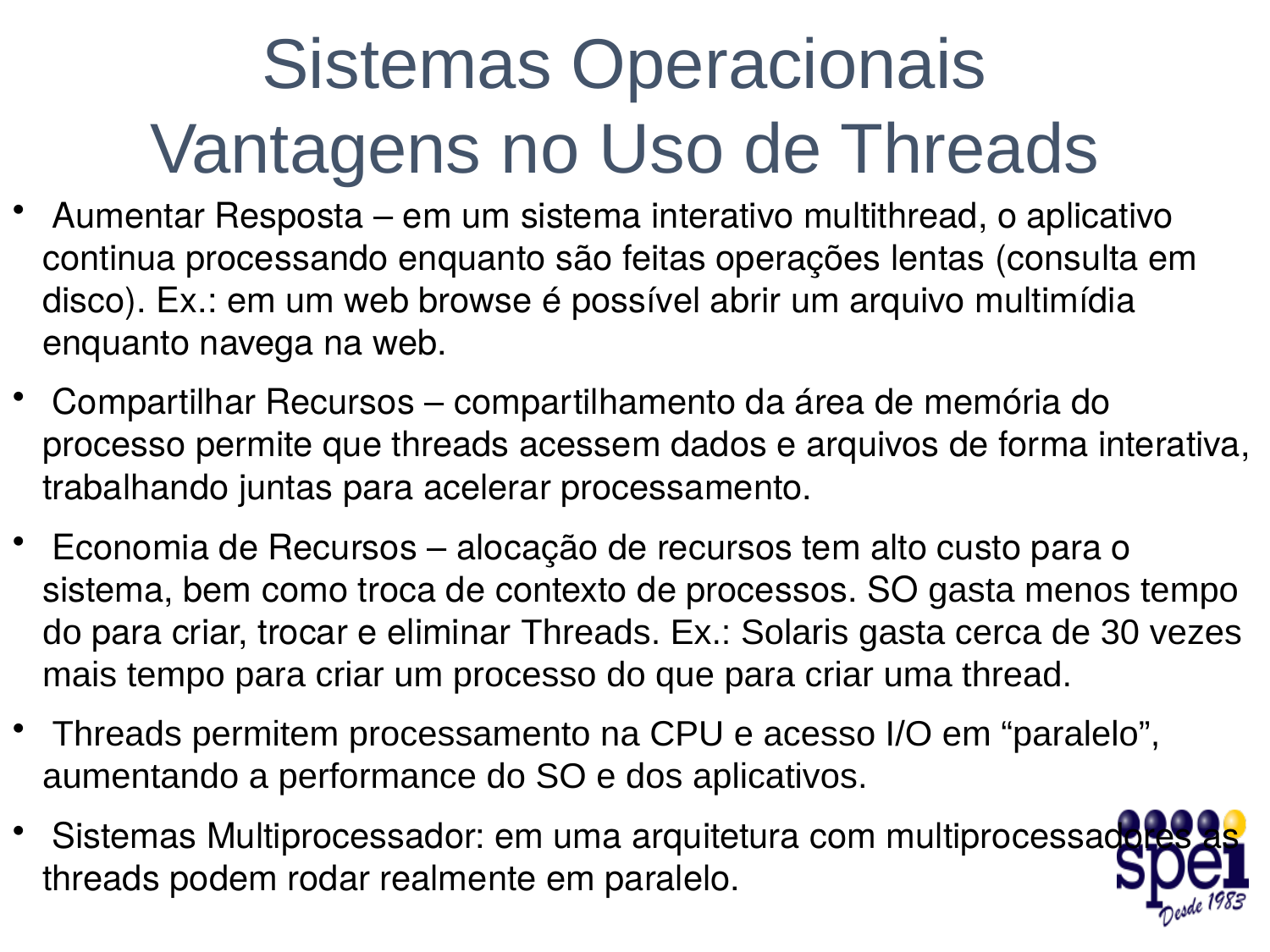

Sistemas Operacionais
Vantagens no Uso de Threads
 Aumentar Resposta – em um sistema interativo multithread, o aplicativo continua processando enquanto são feitas operações lentas (consulta em disco). Ex.: em um web browse é possível abrir um arquivo multimídia enquanto navega na web.
 Compartilhar Recursos – compartilhamento da área de memória do processo permite que threads acessem dados e arquivos de forma interativa, trabalhando juntas para acelerar processamento.
 Economia de Recursos – alocação de recursos tem alto custo para o sistema, bem como troca de contexto de processos. SO gasta menos tempo do para criar, trocar e eliminar Threads. Ex.: Solaris gasta cerca de 30 vezes mais tempo para criar um processo do que para criar uma thread.
 Threads permitem processamento na CPU e acesso I/O em “paralelo”, aumentando a performance do SO e dos aplicativos.
 Sistemas Multiprocessador: em uma arquitetura com multiprocessadores as threads podem rodar realmente em paralelo.